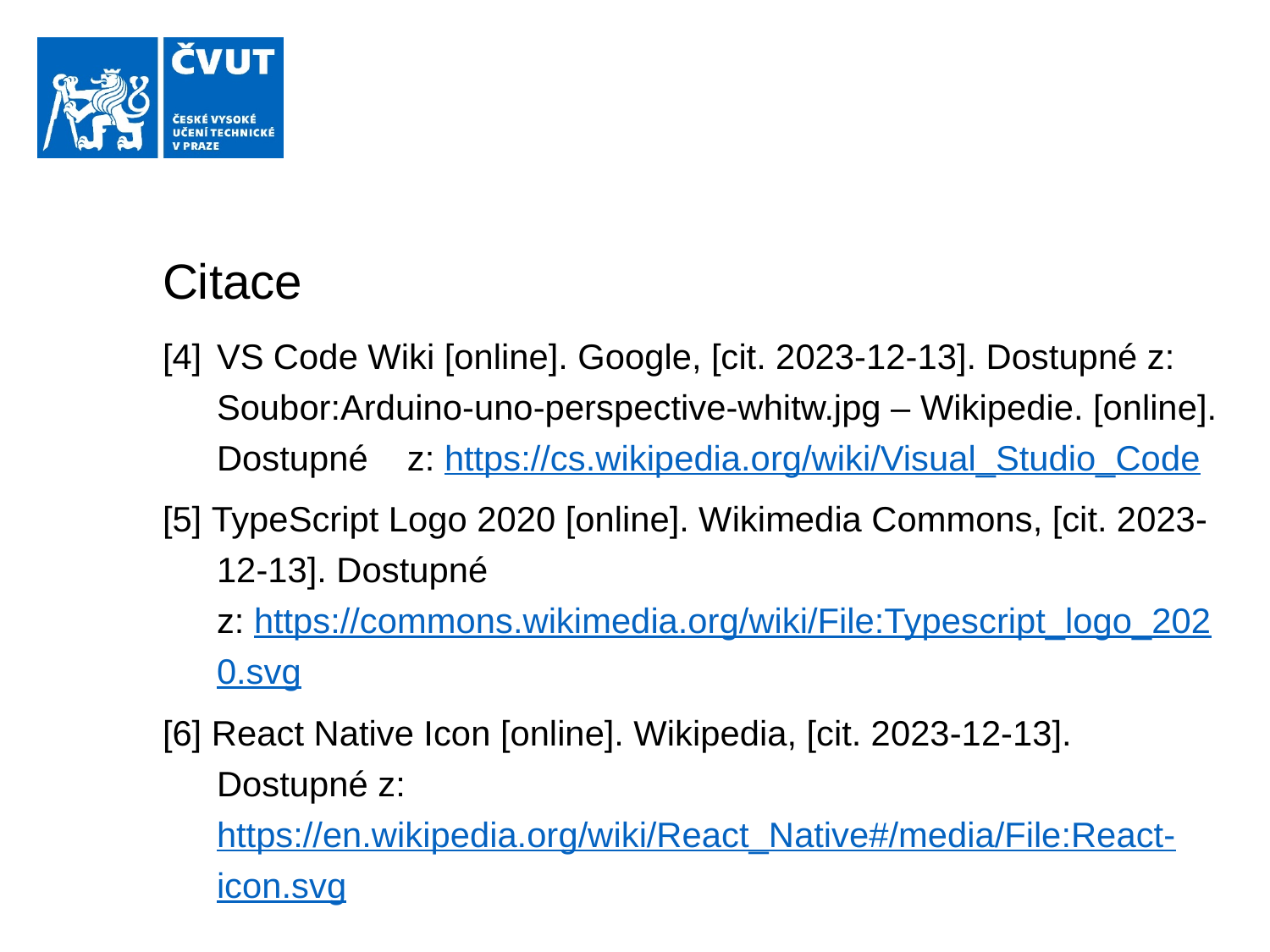

# Citace
[4]	VS Code Wiki [online]. Google, [cit. 2023-12-13]. Dostupné z: Soubor:Arduino-uno-perspective-whitw.jpg – Wikipedie. [online]. Dostupné    z: https://cs.wikipedia.org/wiki/Visual_Studio_Code
[5] TypeScript Logo 2020 [online]. Wikimedia Commons, [cit. 2023-12-13]. Dostupné z: https://commons.wikimedia.org/wiki/File:Typescript_logo_2020.svg
[6] React Native Icon [online]. Wikipedia, [cit. 2023-12-13]. Dostupné z: https://en.wikipedia.org/wiki/React_Native#/media/File:React-icon.svg